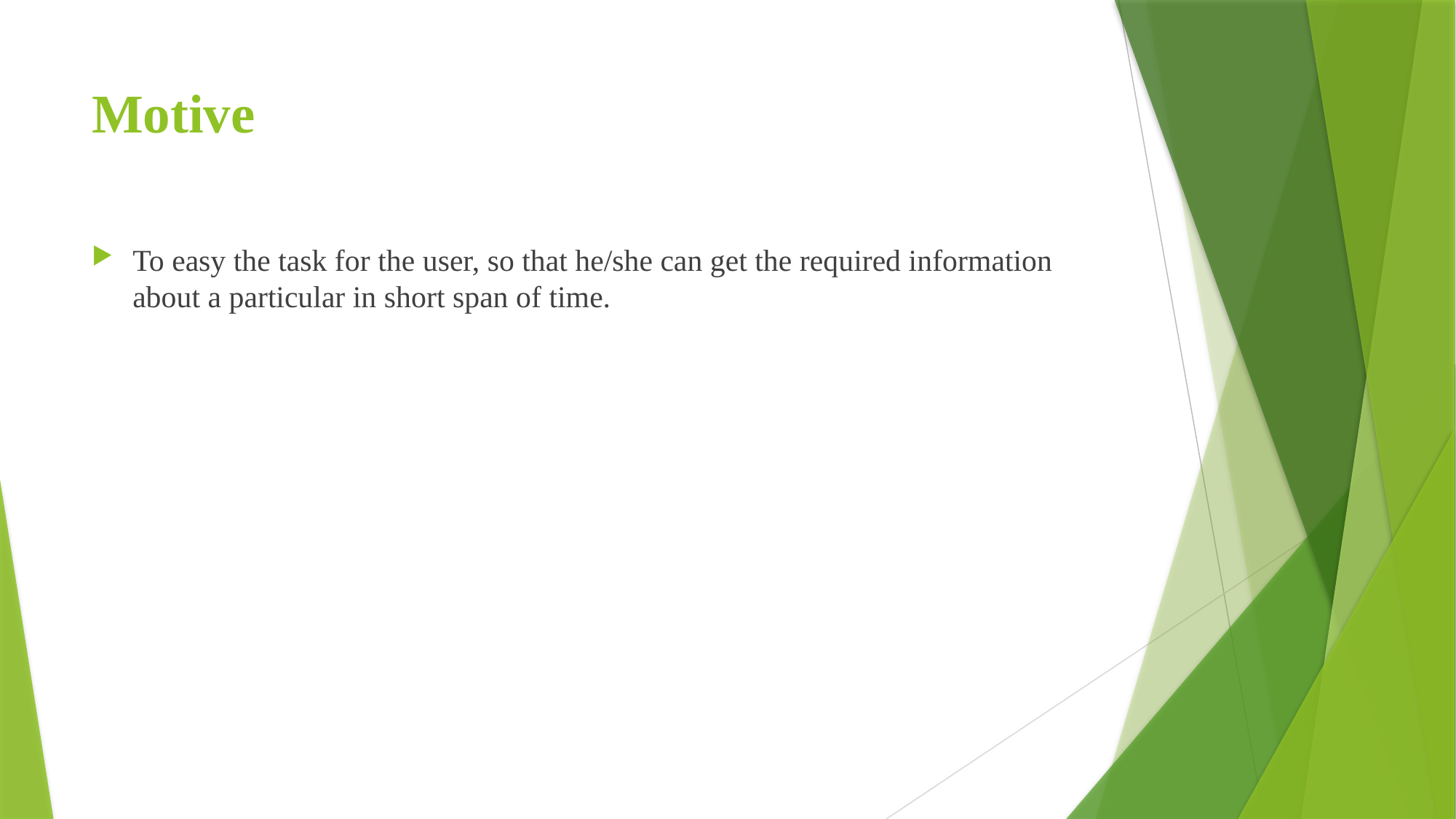

# Motive
To easy the task for the user, so that he/she can get the required information about a particular in short span of time.